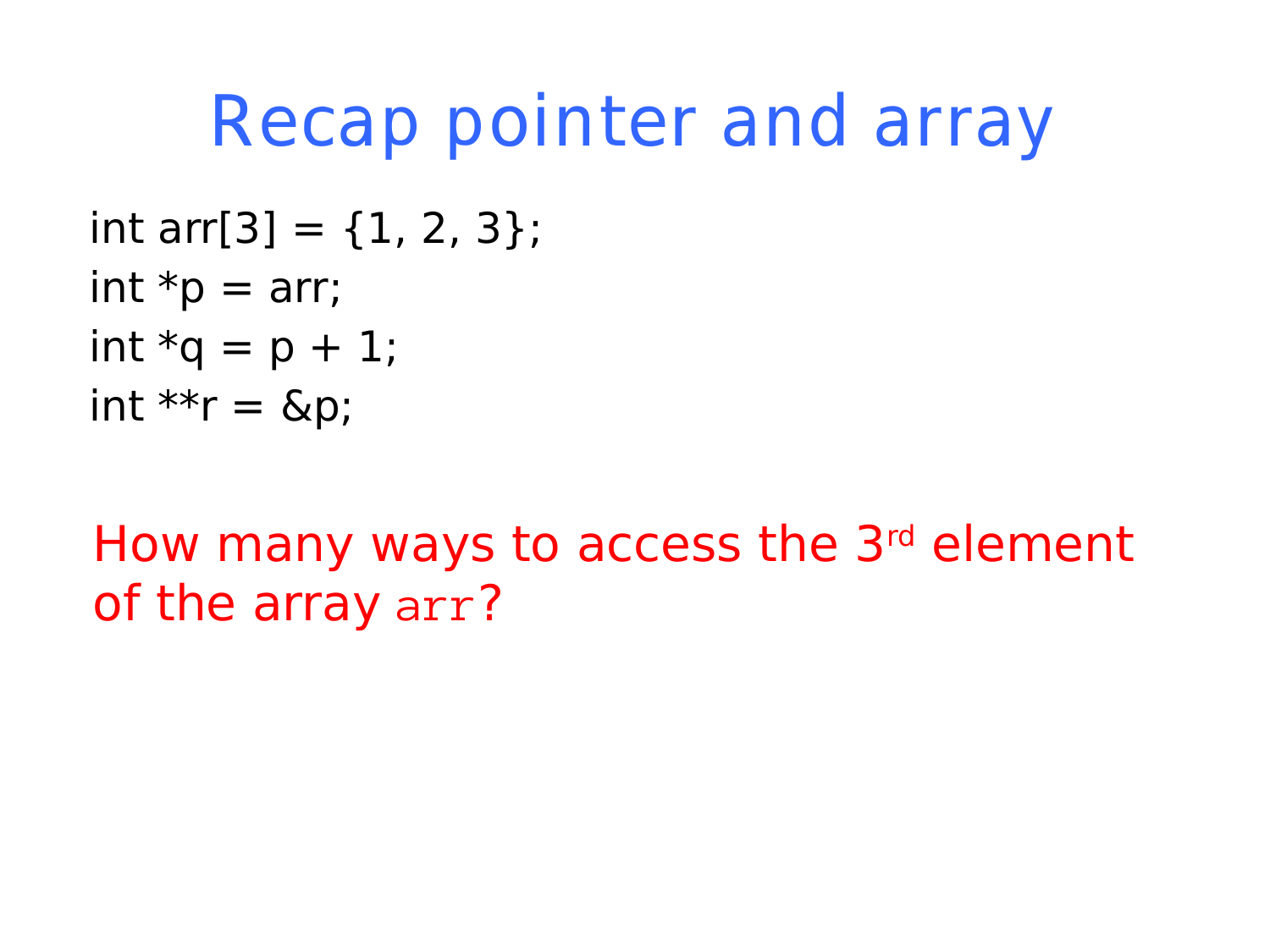

# Recap pointer and array
int arr[3] = {1, 2, 3};

int *p = arr;

int *q = p + 1;

int **r = &p;
How many ways to access the 3rd element of the array arr?